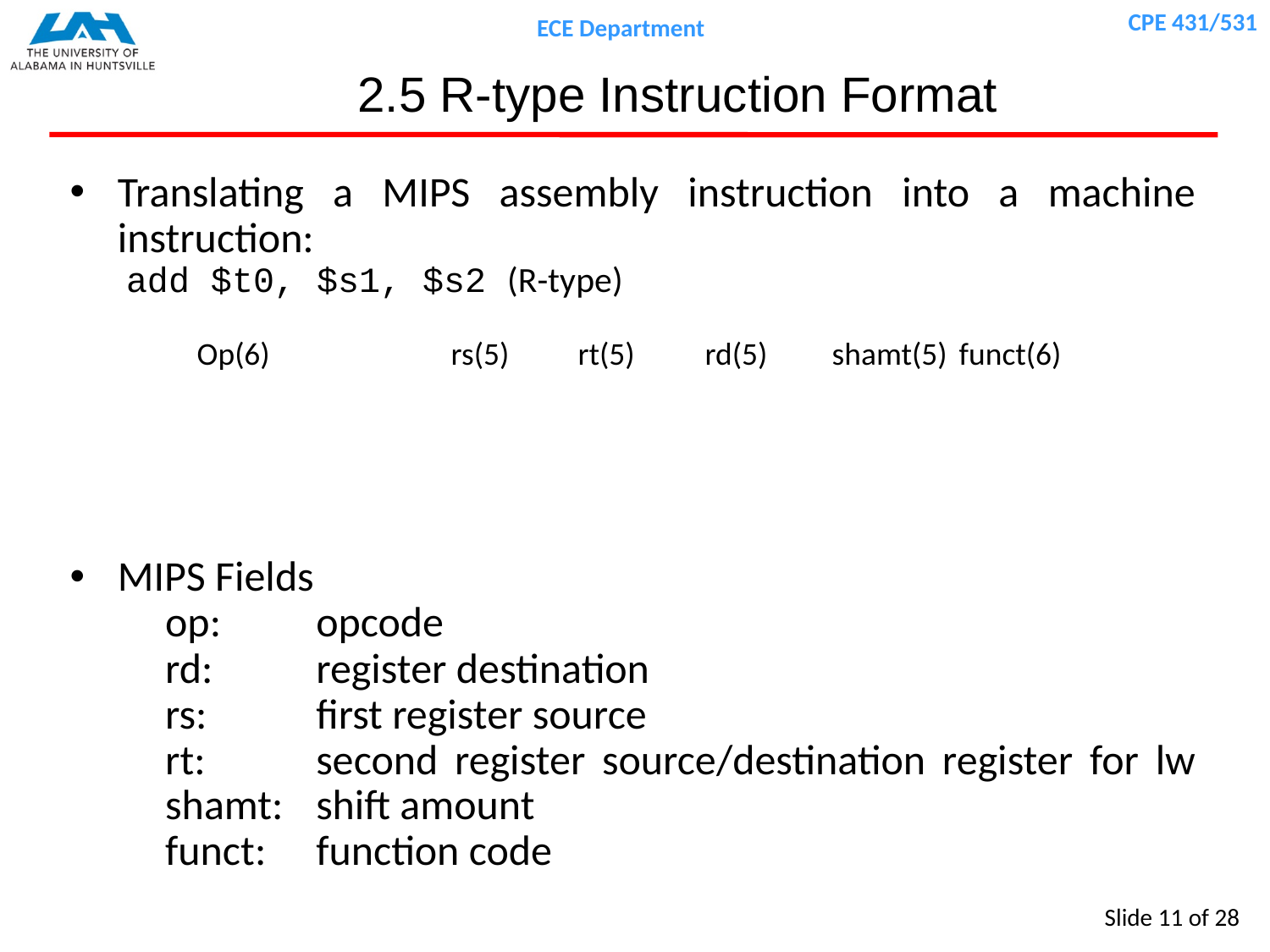

# 2.5 R-type Instruction Format
Translating a MIPS assembly instruction into a machine instruction:
       add $t0, $s1, $s2 (R-type)

Op(6)	rs(5)	rt(5)	rd(5)	shamt(5)	funct(6)

MIPS Fields
	op:	opcode
	rd:	register destination
	rs:	first register source
	rt:	second register source/destination register for lw	shamt:	shift amount
	funct: 	function code